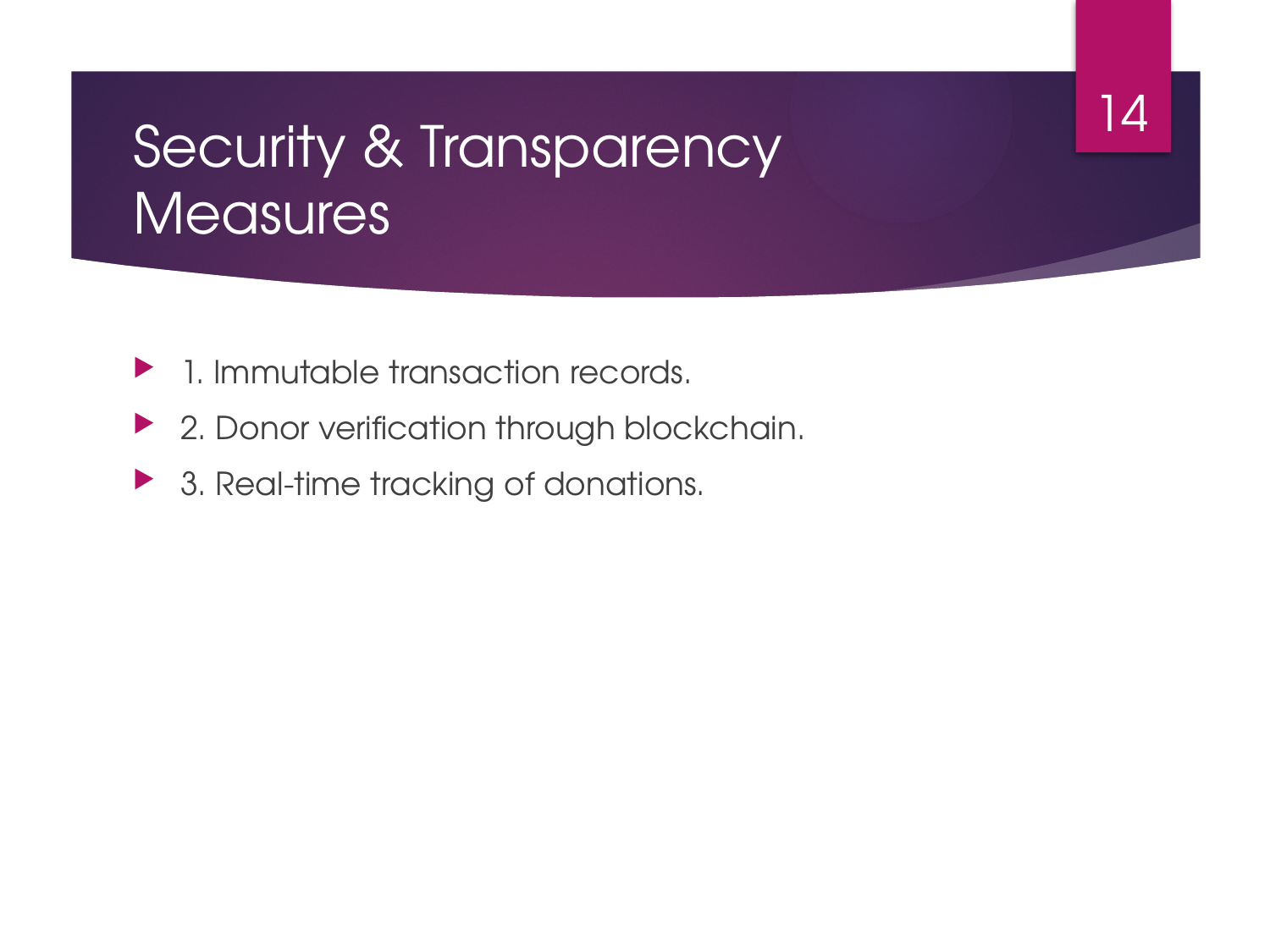

14
# Security & Transparency Measures
1. Immutable transaction records.
2. Donor verification through blockchain.
3. Real-time tracking of donations.